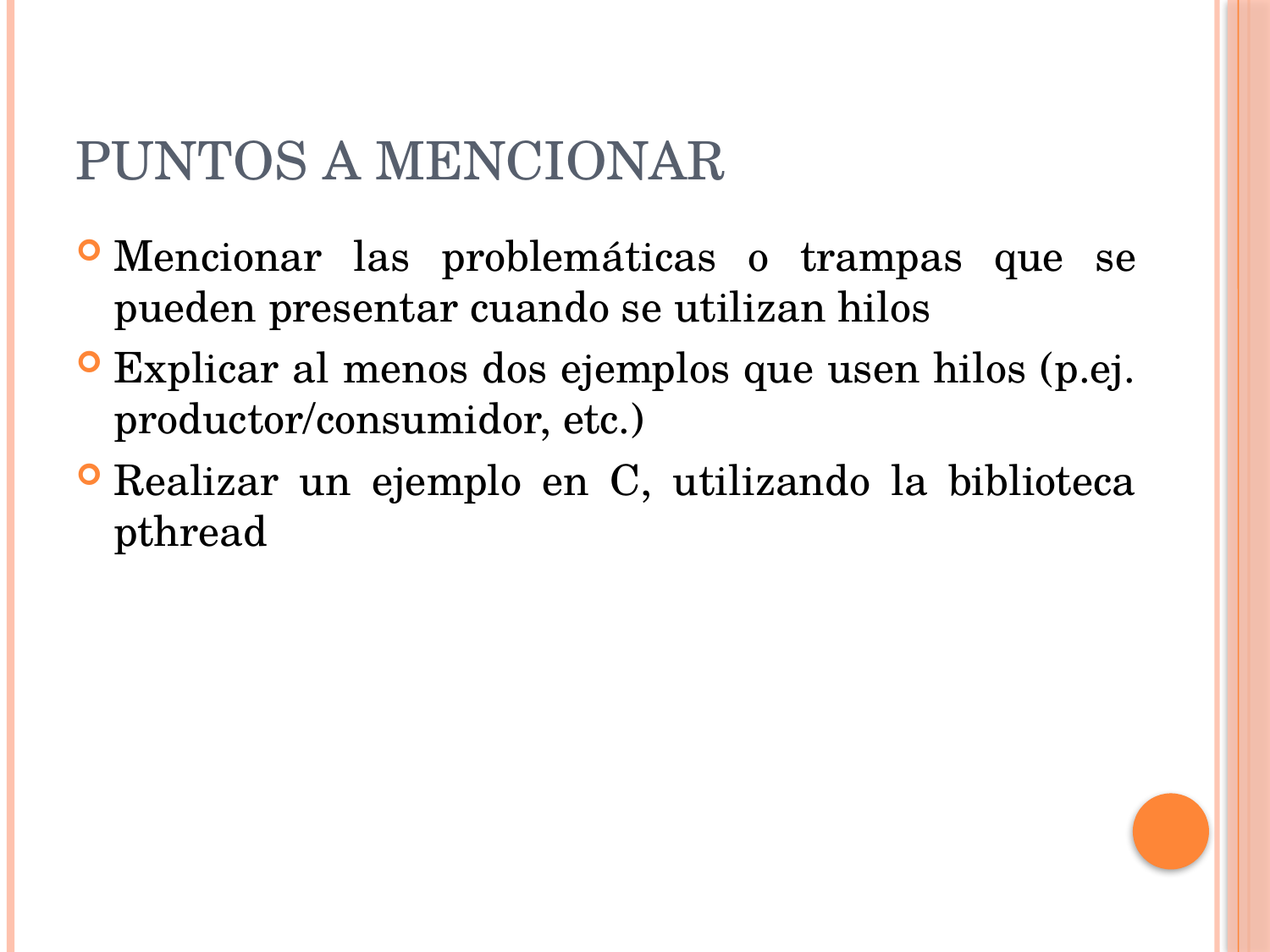

# Puntos a mencionar
Mencionar las problemáticas o trampas que se pueden presentar cuando se utilizan hilos
Explicar al menos dos ejemplos que usen hilos (p.ej. productor/consumidor, etc.)
Realizar un ejemplo en C, utilizando la biblioteca pthread